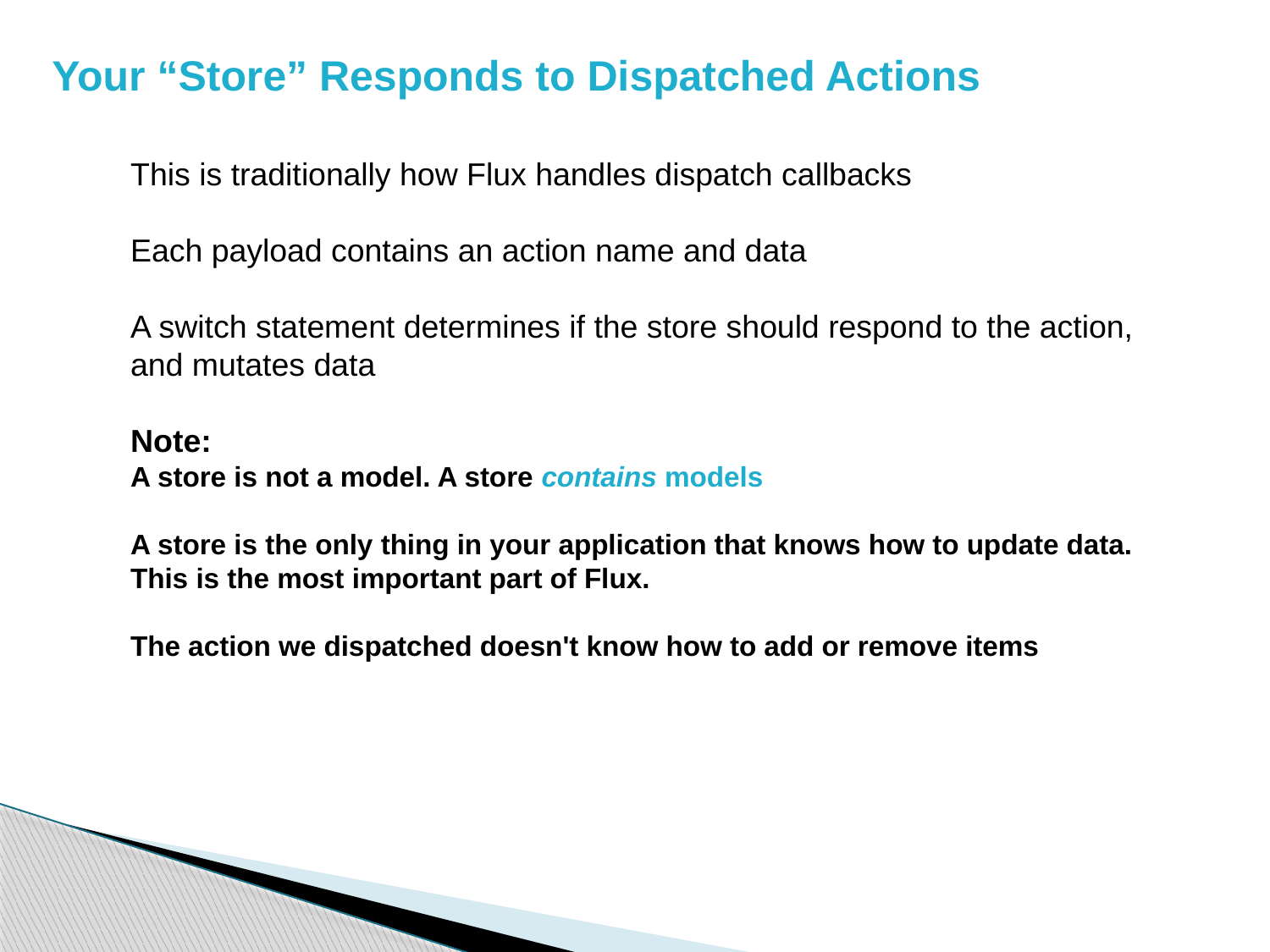

Your “Store” Responds to Dispatched Actions
This is traditionally how Flux handles dispatch callbacks

Each payload contains an action name and data

A switch statement determines if the store should respond to the action,
and mutates data

Note:
A store is not a model. A store contains models

A store is the only thing in your application that knows how to update data.
This is the most important part of Flux.

The action we dispatched doesn't know how to add or remove items